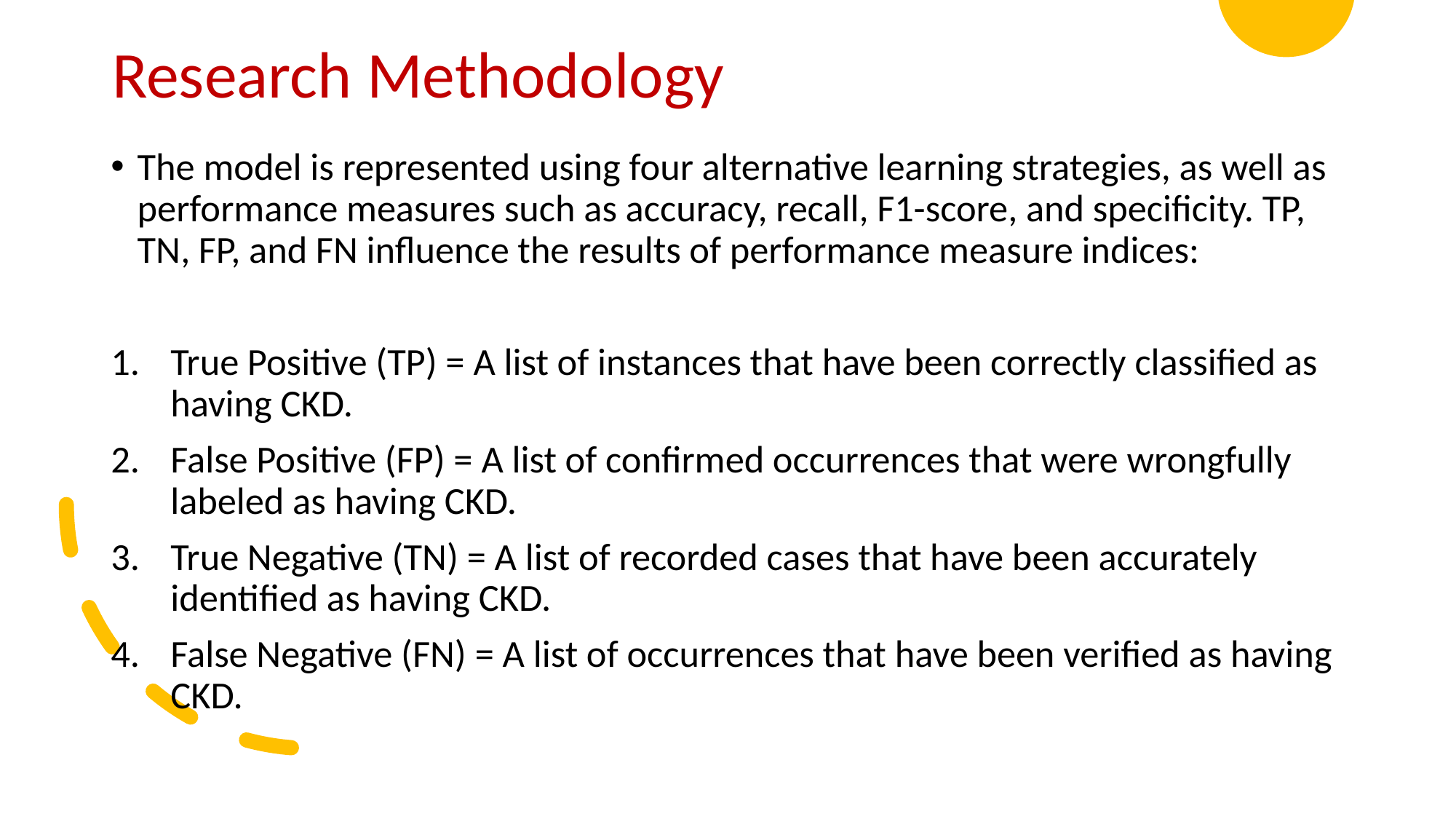

# Research Methodology
The model is represented using four alternative learning strategies, as well as performance measures such as accuracy, recall, F1-score, and specificity. TP, TN, FP, and FN influence the results of performance measure indices:

True Positive (TP) = A list of instances that have been correctly classified as having CKD.
False Positive (FP) = A list of confirmed occurrences that were wrongfully labeled as having CKD.
True Negative (TN) = A list of recorded cases that have been accurately identified as having CKD.
False Negative (FN) = A list of occurrences that have been verified as having CKD.